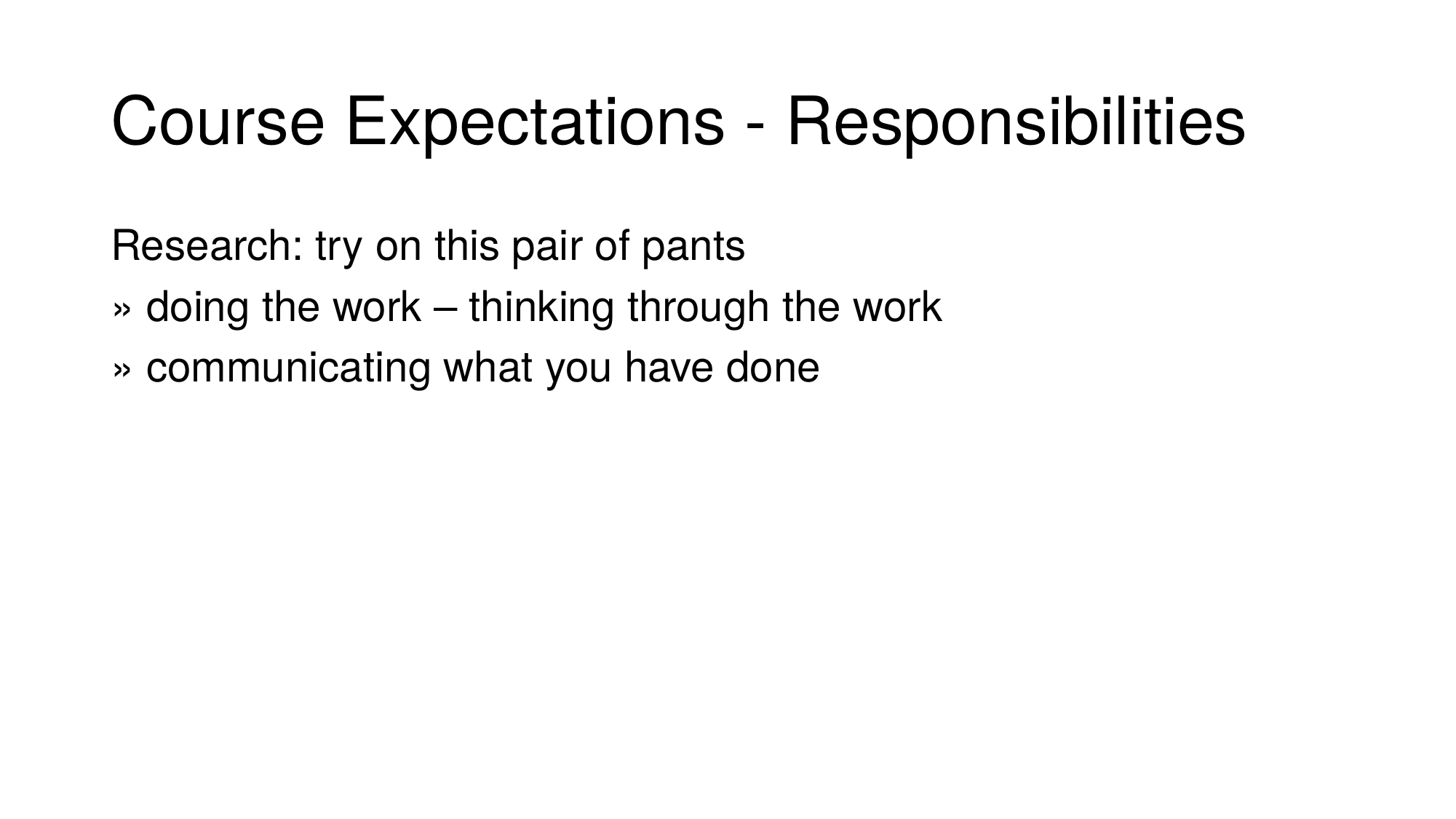

# Course Expectations - Responsibilities
Research: try on this pair of pants
» doing the work – thinking through the work
» communicating what you have done